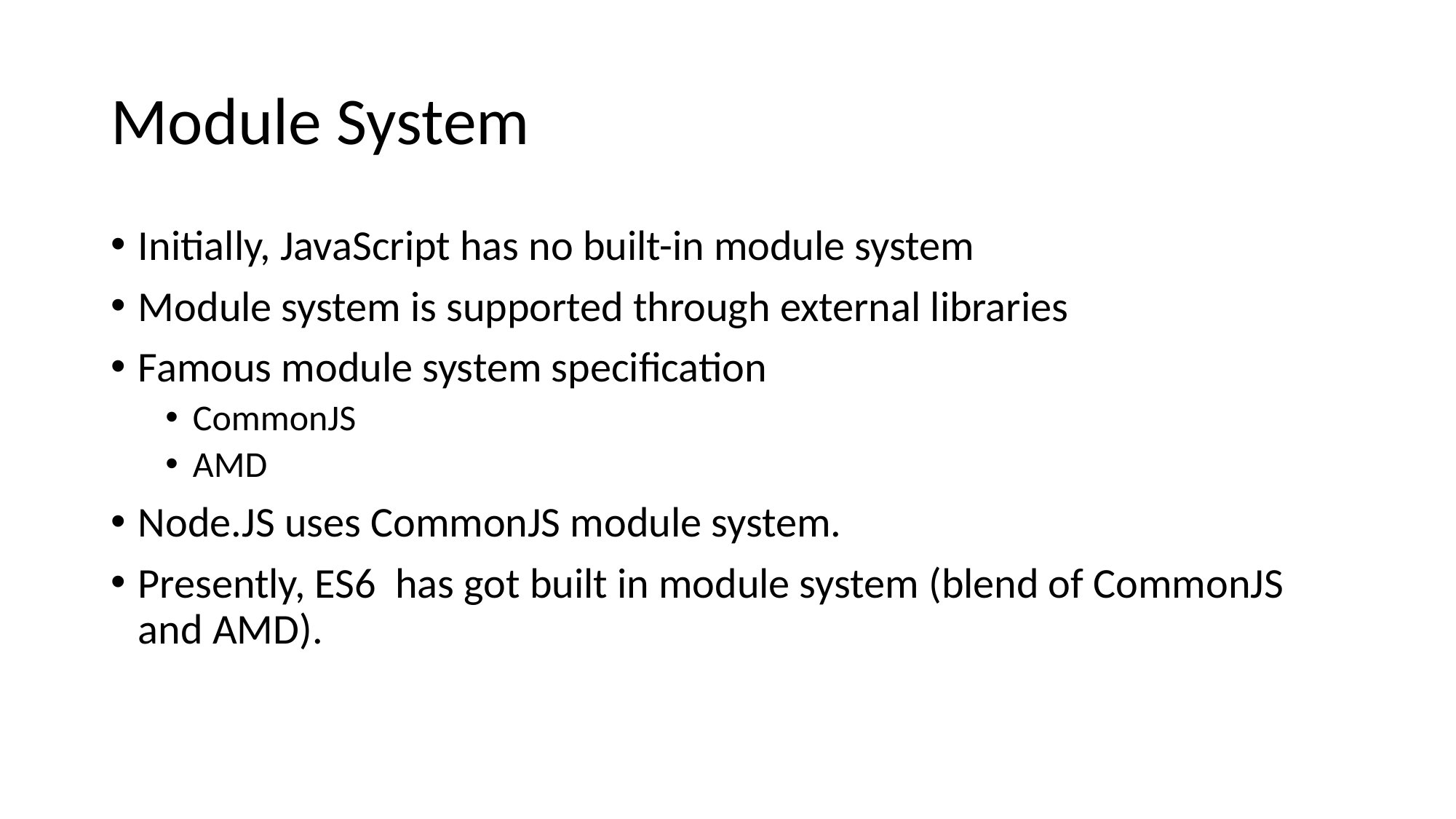

# Module System
Initially, JavaScript has no built-in module system
Module system is supported through external libraries
Famous module system specification
CommonJS
AMD
Node.JS uses CommonJS module system.
Presently, ES6  has got built in module system (blend of CommonJS and AMD).